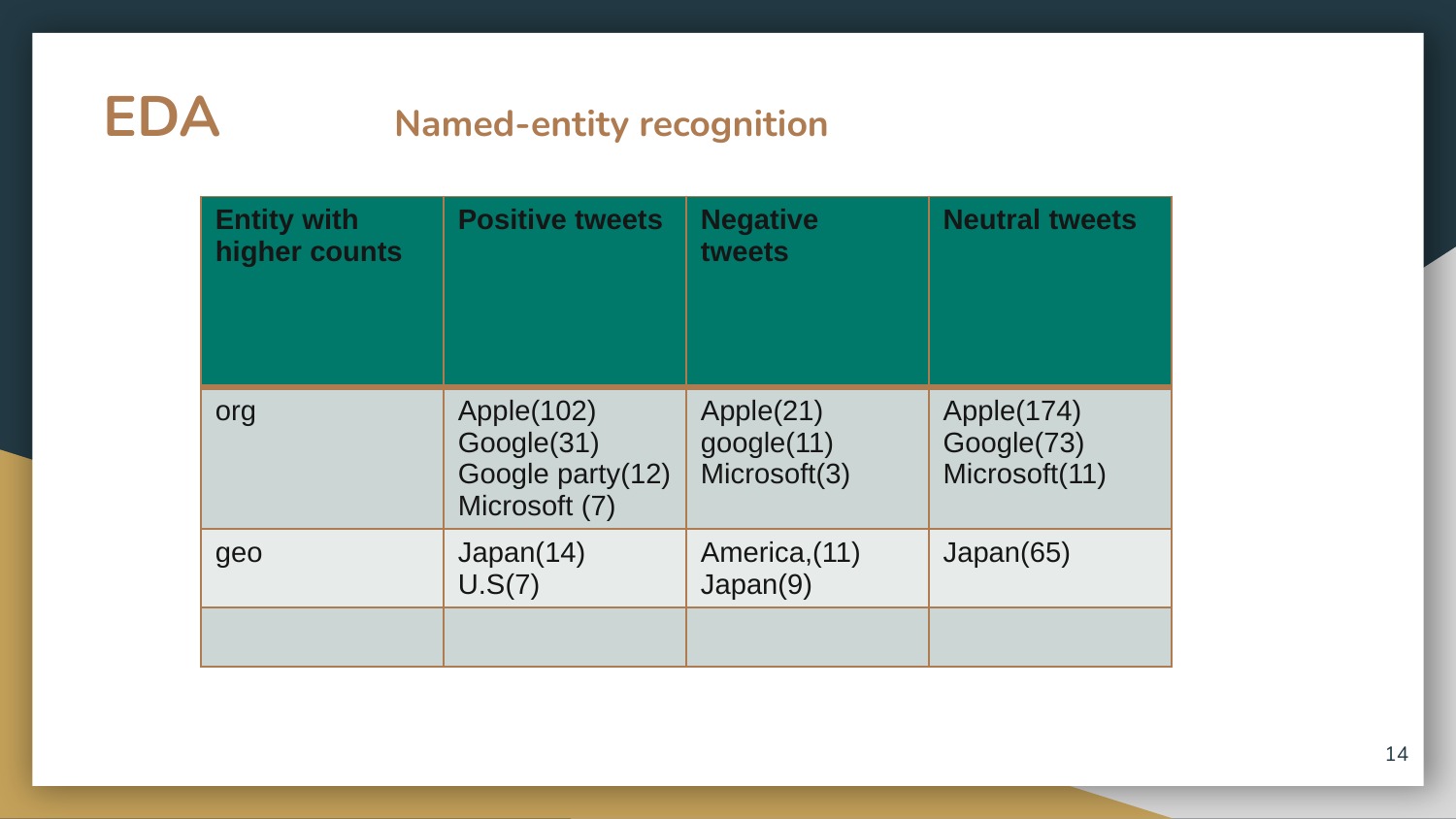

# EDA		Named-entity recognition
| Entity with higher counts | Positive tweets | Negative tweets | Neutral tweets |
| --- | --- | --- | --- |
| org | Apple(102) Google(31) Google party(12) Microsoft (7) | Apple(21) google(11) Microsoft(3) | Apple(174) Google(73) Microsoft(11) |
| geo | Japan(14) U.S(7) | America,(11) Japan(9) | Japan(65) |
|  |  |  |  |
14